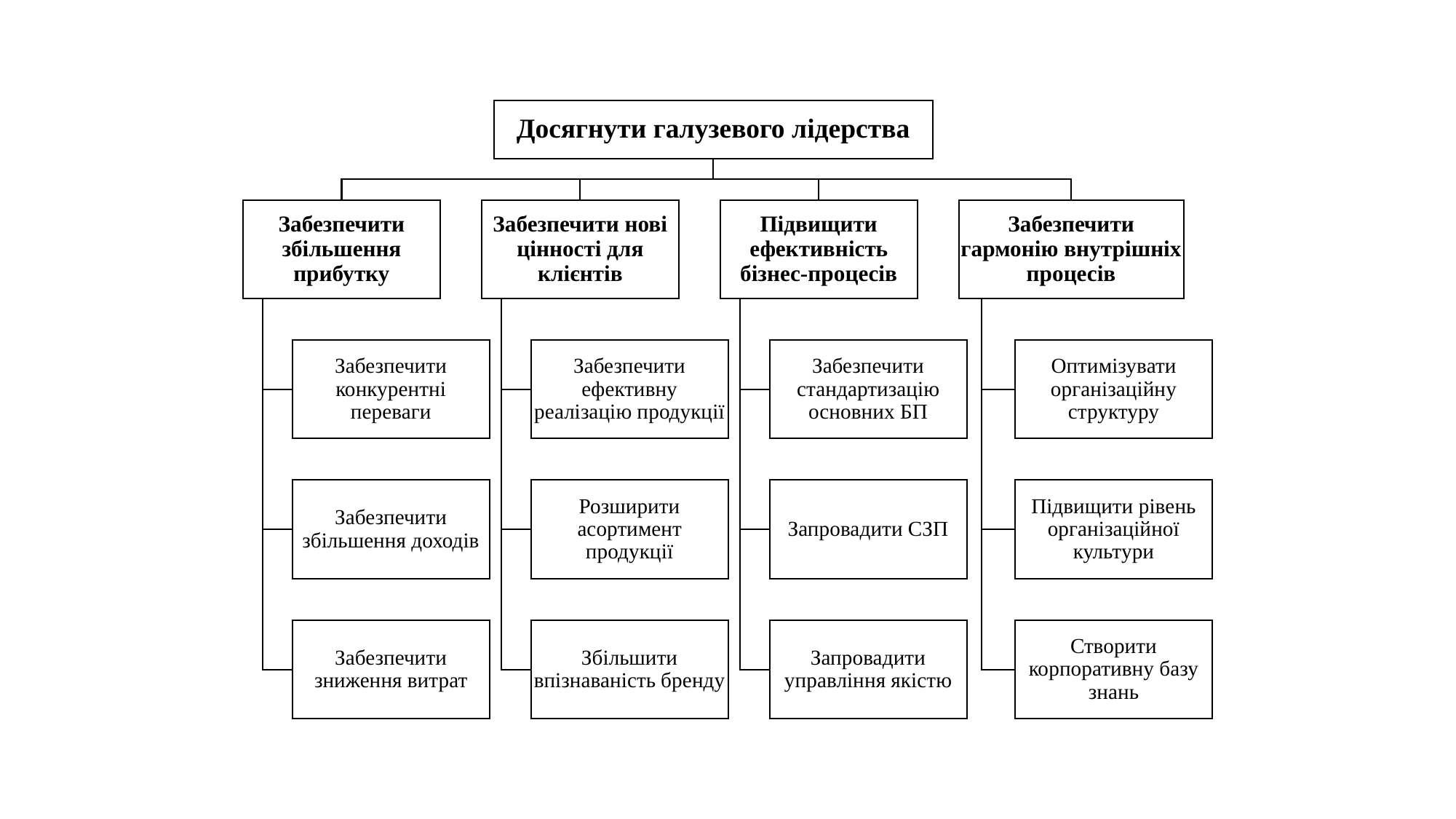

Досягнути галузевого лідерства
Забезпечити збільшення прибутку
Забезпечити конкурентні переваги
Забезпечити збільшення доходів
Забезпечити зниження витрат
Забезпечити нові цінності для клієнтів
Забезпечити ефективну реалізацію продукції
Розширити асортимент продукції
Збільшити впізнаваність бренду
Підвищити ефективність бізнес-процесів
Забезпечити стандартизацію основних БП
Запровадити СЗП
Запровадити управління якістю
Забезпечити гармонію внутрішніх процесів
Оптимізувати організаційну структуру
Підвищити рівень організаційної культури
Створити корпоративну базу знань